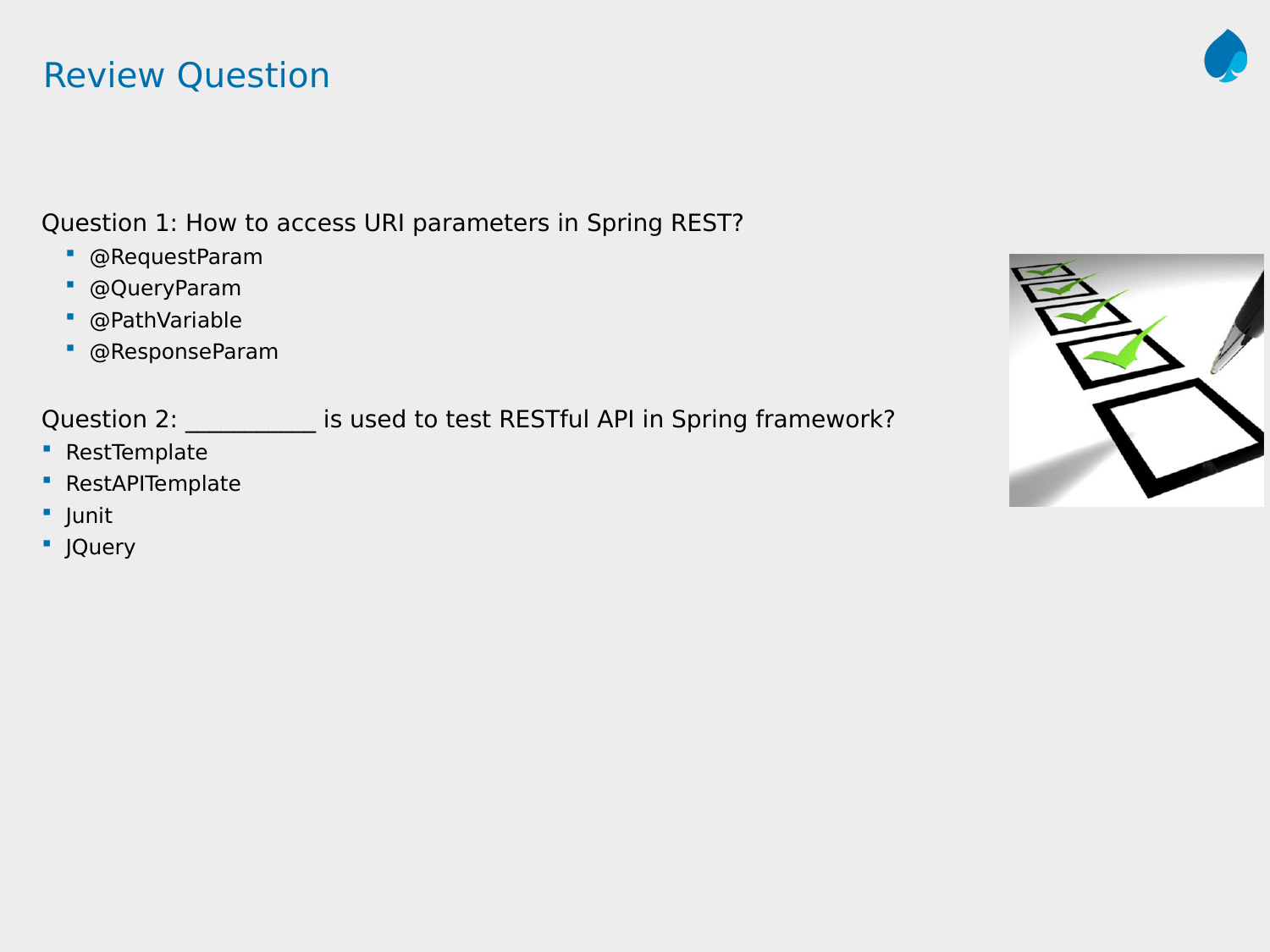

# Review Question
Question 1: How to access URI parameters in Spring REST?
@RequestParam
@QueryParam
@PathVariable
@ResponseParam

Question 2: ___________ is used to test RESTful API in Spring framework?
RestTemplate
RestAPITemplate
Junit
JQuery